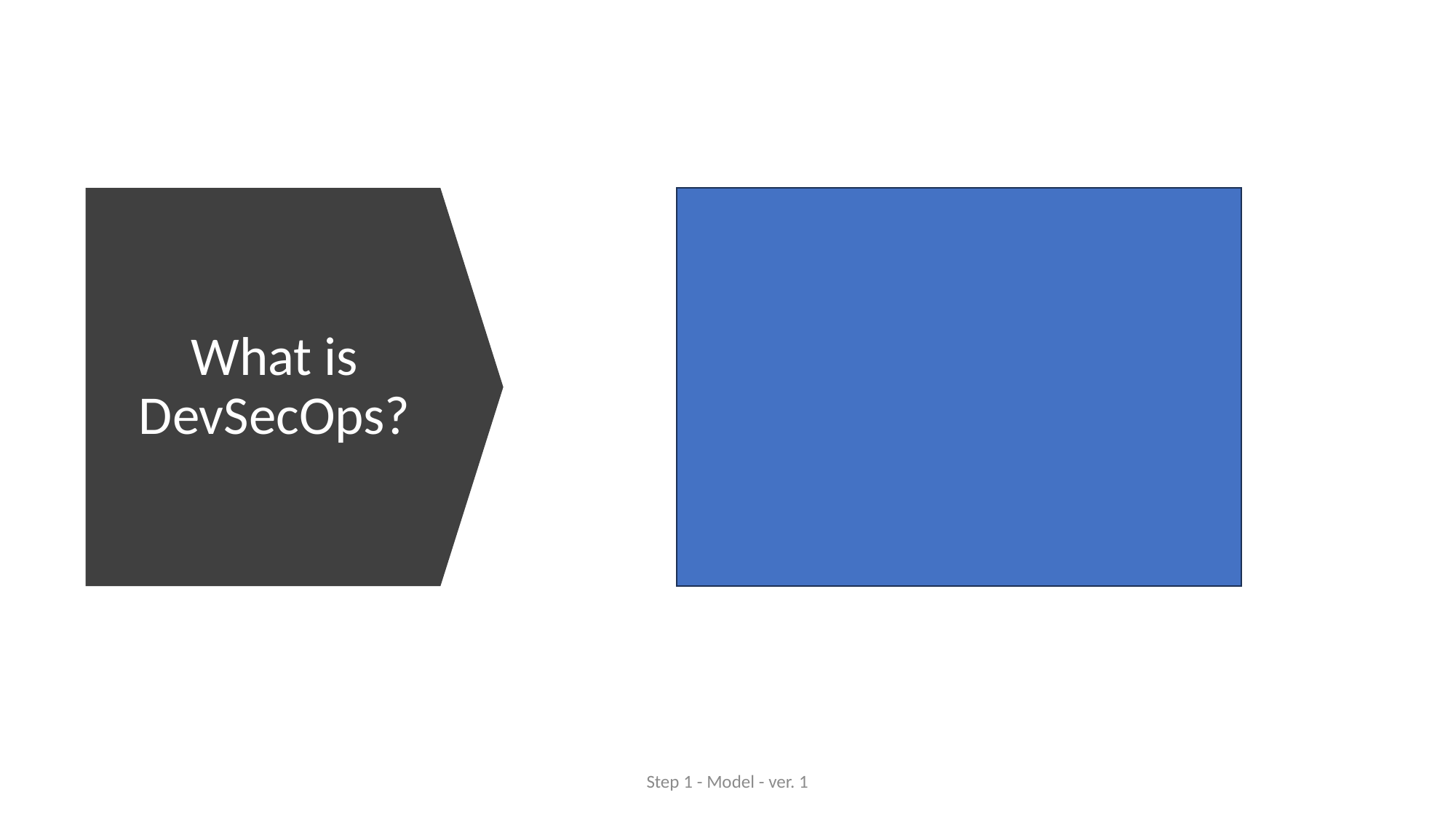

# What is DevSecOps?
Step 1 - Model - ver. 1